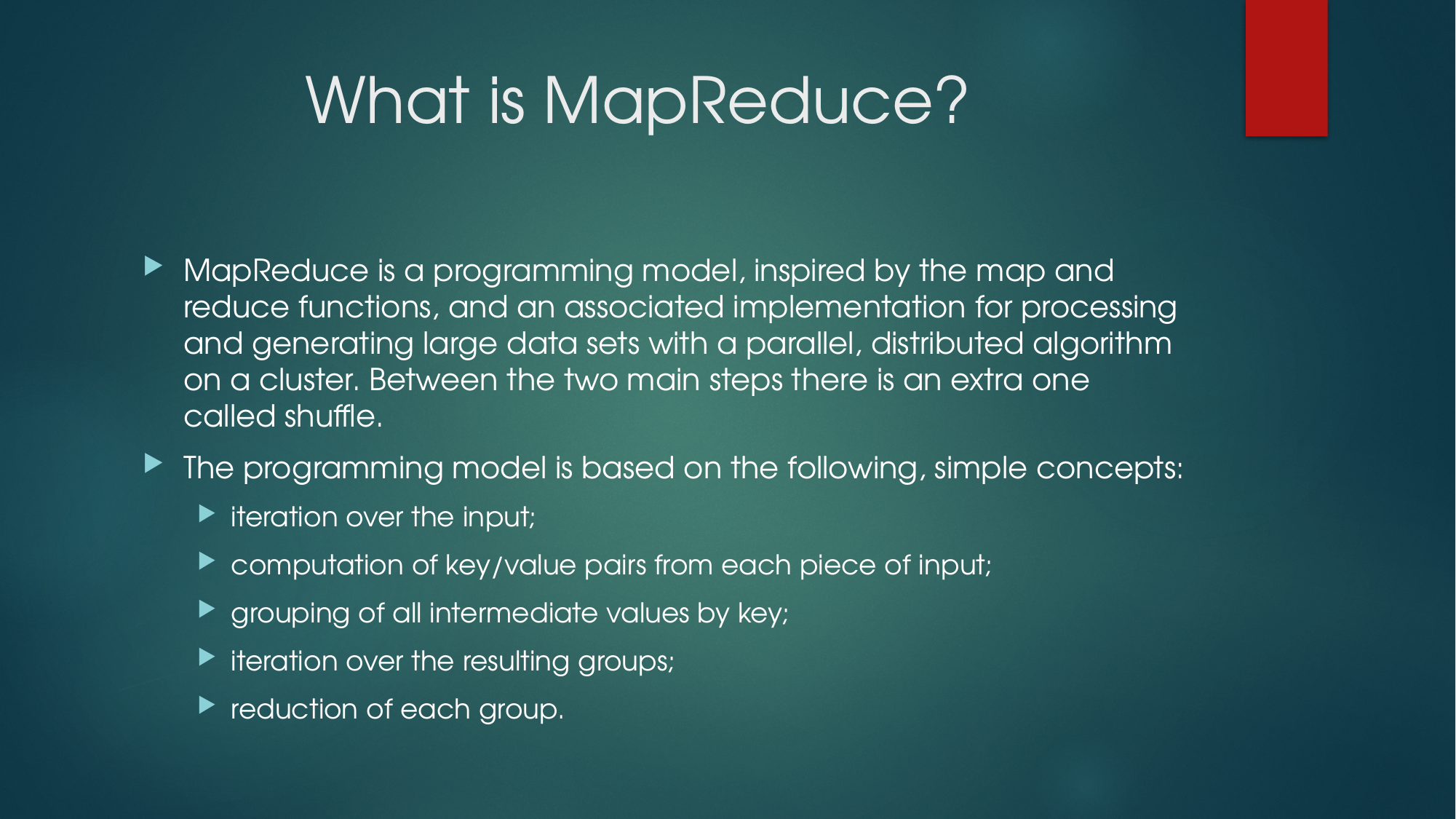

# What is MapReduce?
MapReduce is a programming model, inspired by the map and reduce functions, and an associated implementation for processing and generating large data sets with a parallel, distributed algorithm on a cluster. Between the two main steps there is an extra one called shuffle.
The programming model is based on the following, simple concepts:
iteration over the input;
computation of key/value pairs from each piece of input;
grouping of all intermediate values by key;
iteration over the resulting groups;
reduction of each group.